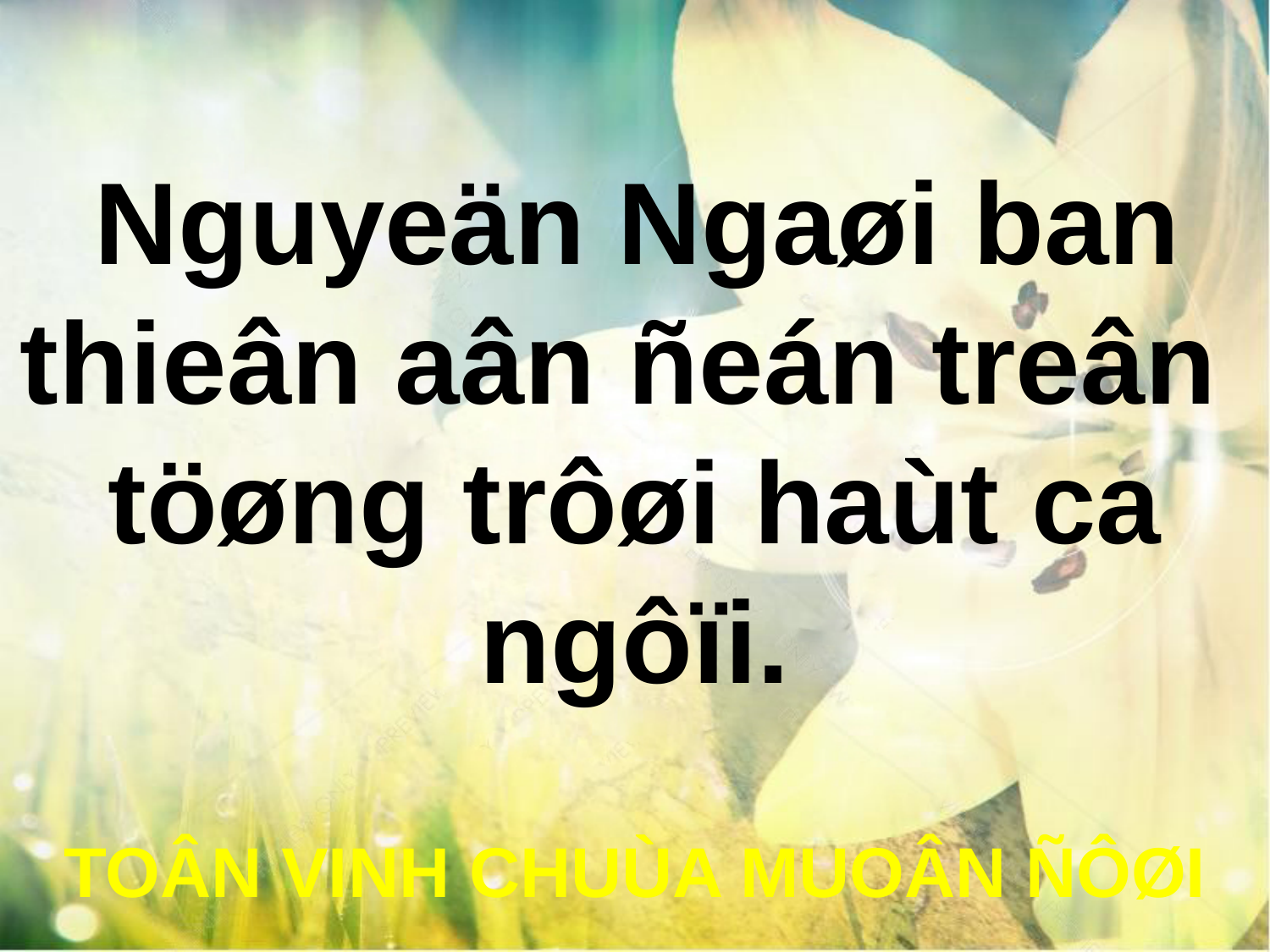

Nguyeän Ngaøi ban
thieân aân ñeán treân
töøng trôøi haùt ca ngôïi.
TOÂN VINH CHUÙA MUOÂN ÑÔØI